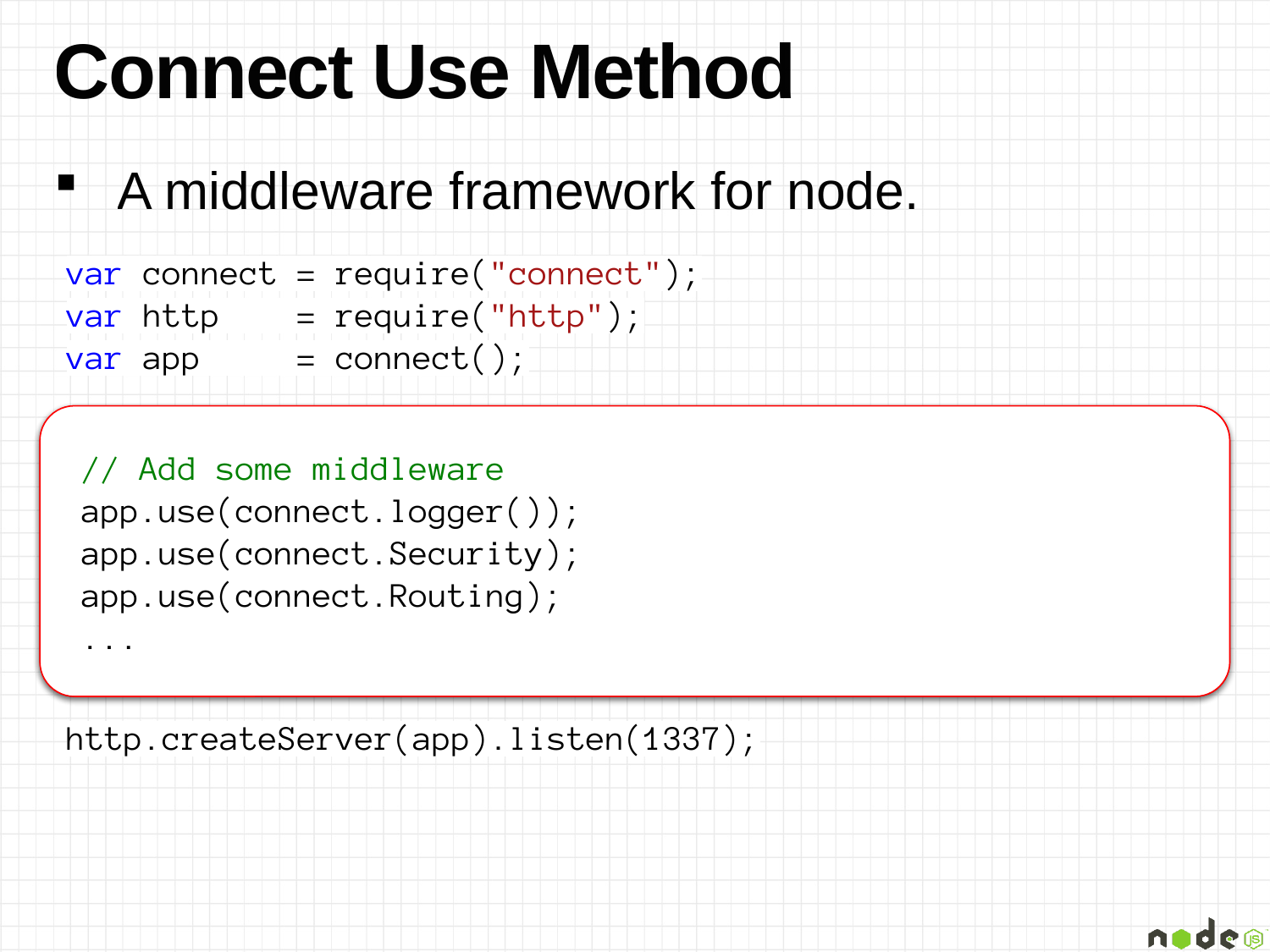

# Connect Use Method
A middleware framework for node.
var connect = require("connect");
var http    = require("http");
var app     = connect();

http.createServer(app).listen(1337);
 // Add some middleware
 app.use(connect.logger());
 app.use(connect.Security);
 app.use(connect.Routing);
 ...
// Add some middleware
app.use(function (request, response) {
    response.writeHead(200, { "Content-Type": "text/plain"
    response.end("Hello world!\n");
});